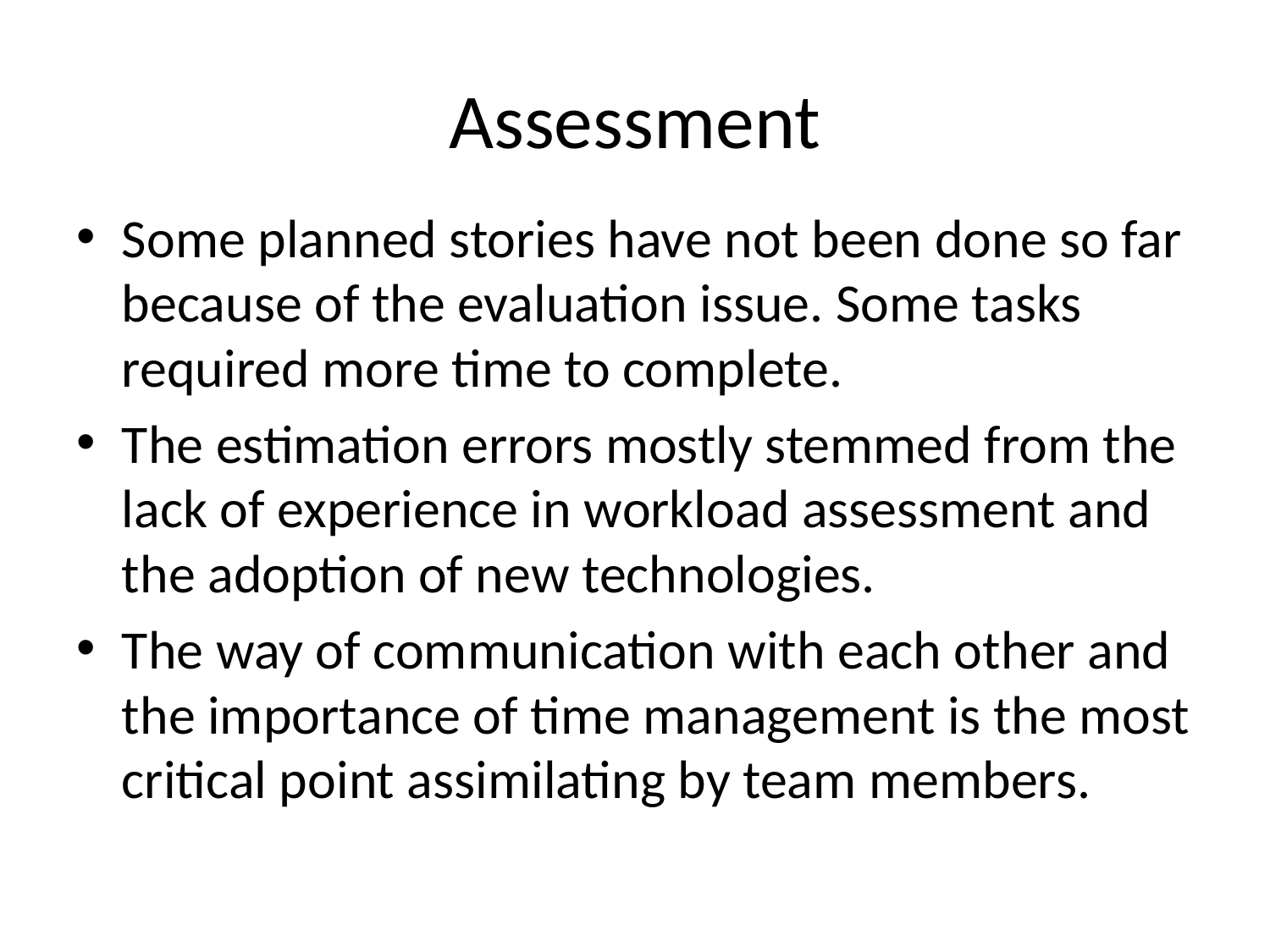

# Assessment
Some planned stories have not been done so far because of the evaluation issue. Some tasks required more time to complete.
The estimation errors mostly stemmed from the lack of experience in workload assessment and the adoption of new technologies.
The way of communication with each other and the importance of time management is the most critical point assimilating by team members.